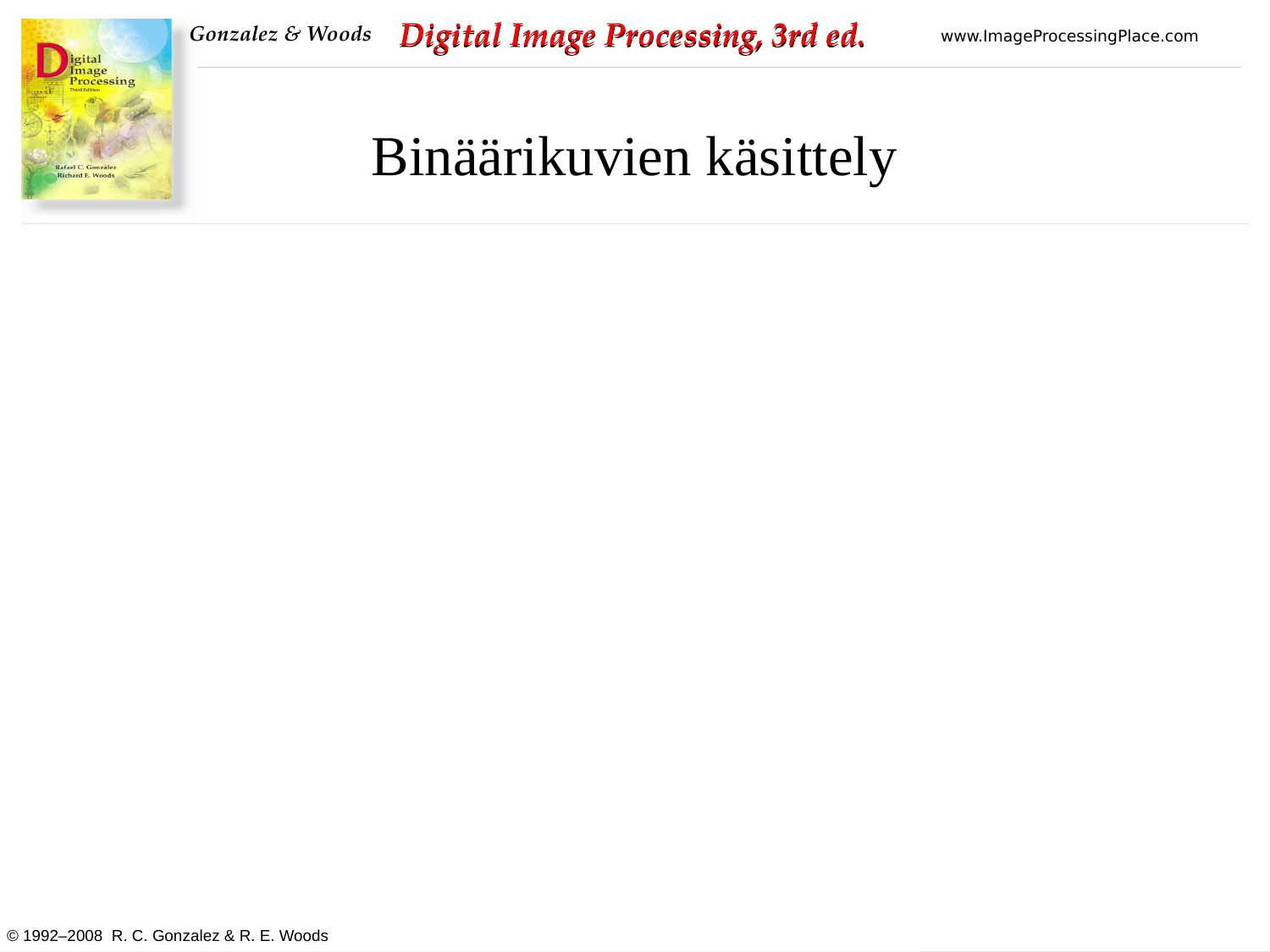

# Binäärikuvien käsittely
Binäärikuvien käsittelyyn on kehitetty monia erilaisia operaatioita ja algoritmeja.

Seuraavassa esitellään näistä muutamia. Perusoperaatiot ovat dilaatio (alueen kasvatus) ja eroosio (alueen supistaminen). Lisäksi hyödyllinen toimenpide osata on reunojen haku binäärikuvalta.

Matlabissa dilaatio voidaan tehdä imdilate ja eroosio imerode -komennoilla.